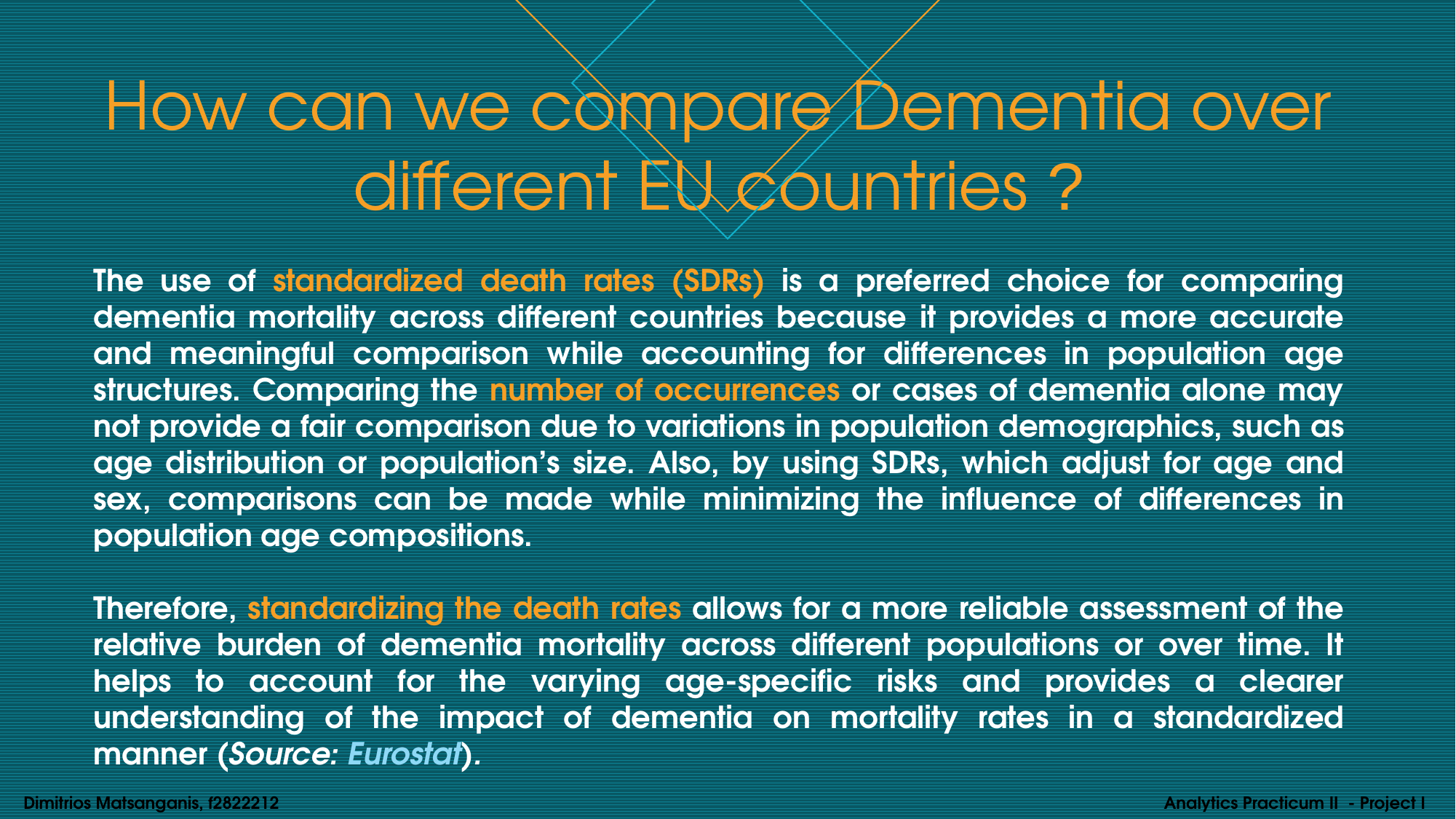

# How can we compare Dementia over different EU countries ?
The use of standardized death rates (SDRs) is a preferred choice for comparing dementia mortality across different countries because it provides a more accurate and meaningful comparison while accounting for differences in population age structures. Comparing the number of occurrences or cases of dementia alone may not provide a fair comparison due to variations in population demographics, such as age distribution or population’s size. Also, by using SDRs, which adjust for age and sex, comparisons can be made while minimizing the influence of differences in population age compositions.

Therefore, standardizing the death rates allows for a more reliable assessment of the relative burden of dementia mortality across different populations or over time. It helps to account for the varying age-specific risks and provides a clearer understanding of the impact of dementia on mortality rates in a standardized manner (Source: Eurostat).
Dimitrios Matsanganis, f2822212
Analytics Practicum II  - Project I